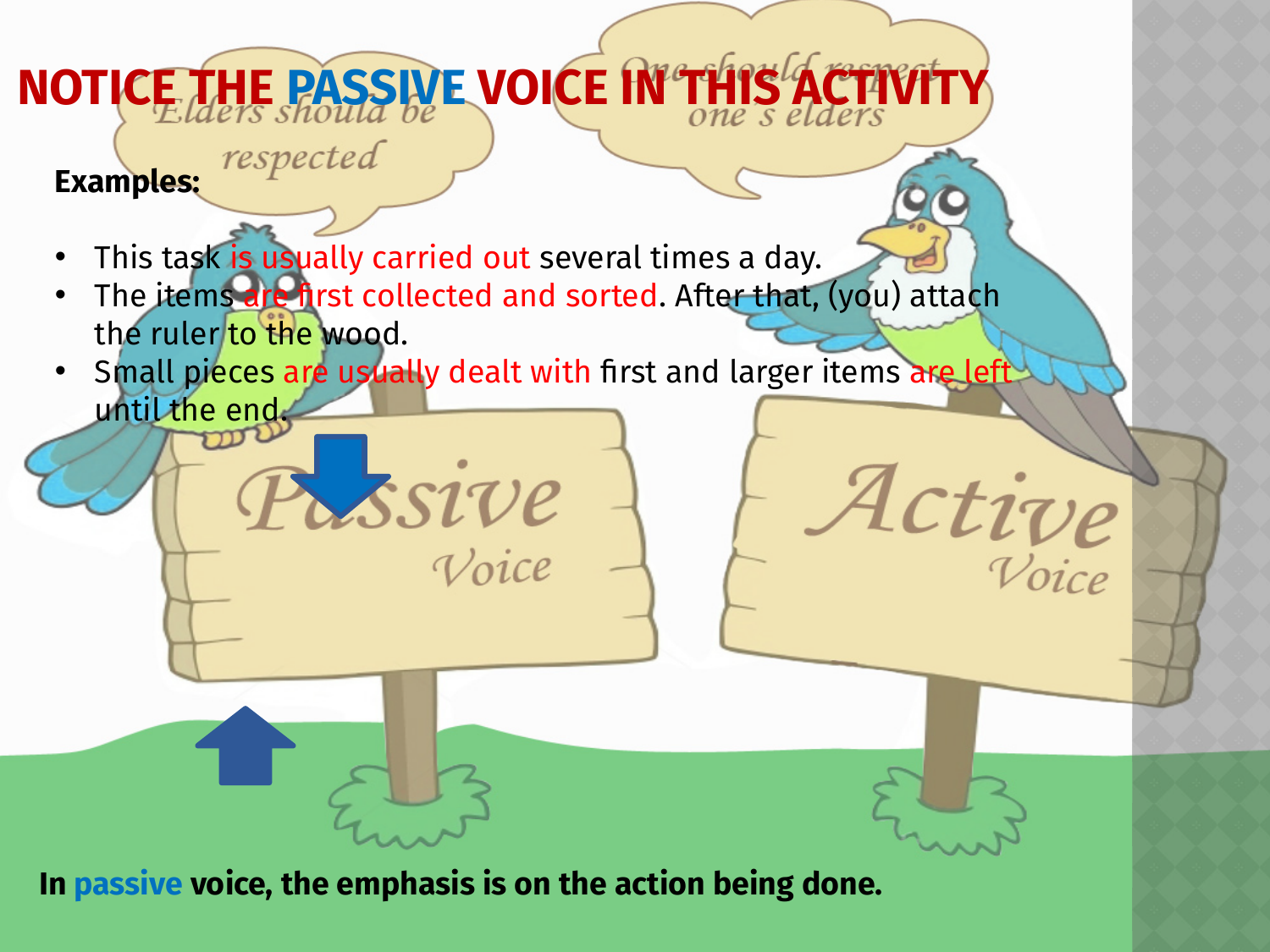

# Notice the Passive Voice in this Activity
Examples:

This task is usually carried out several times a day.
The items are first collected and sorted. After that, (you) attach the ruler to the wood.
Small pieces are usually dealt with first and larger items are left until the end.

In passive voice, the emphasis is on the action being done.